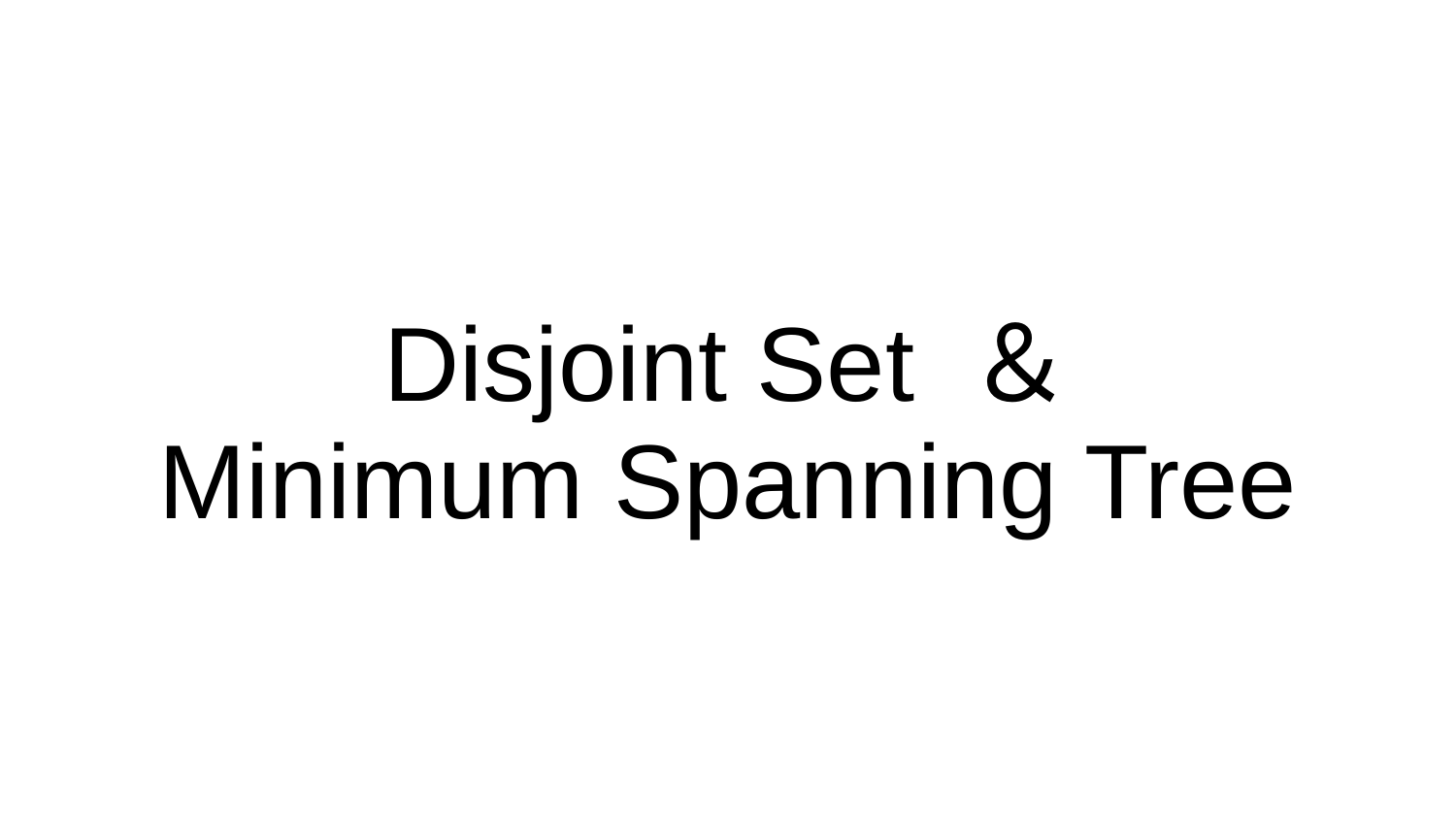

# Disjoint Set ＆
Minimum Spanning Tree